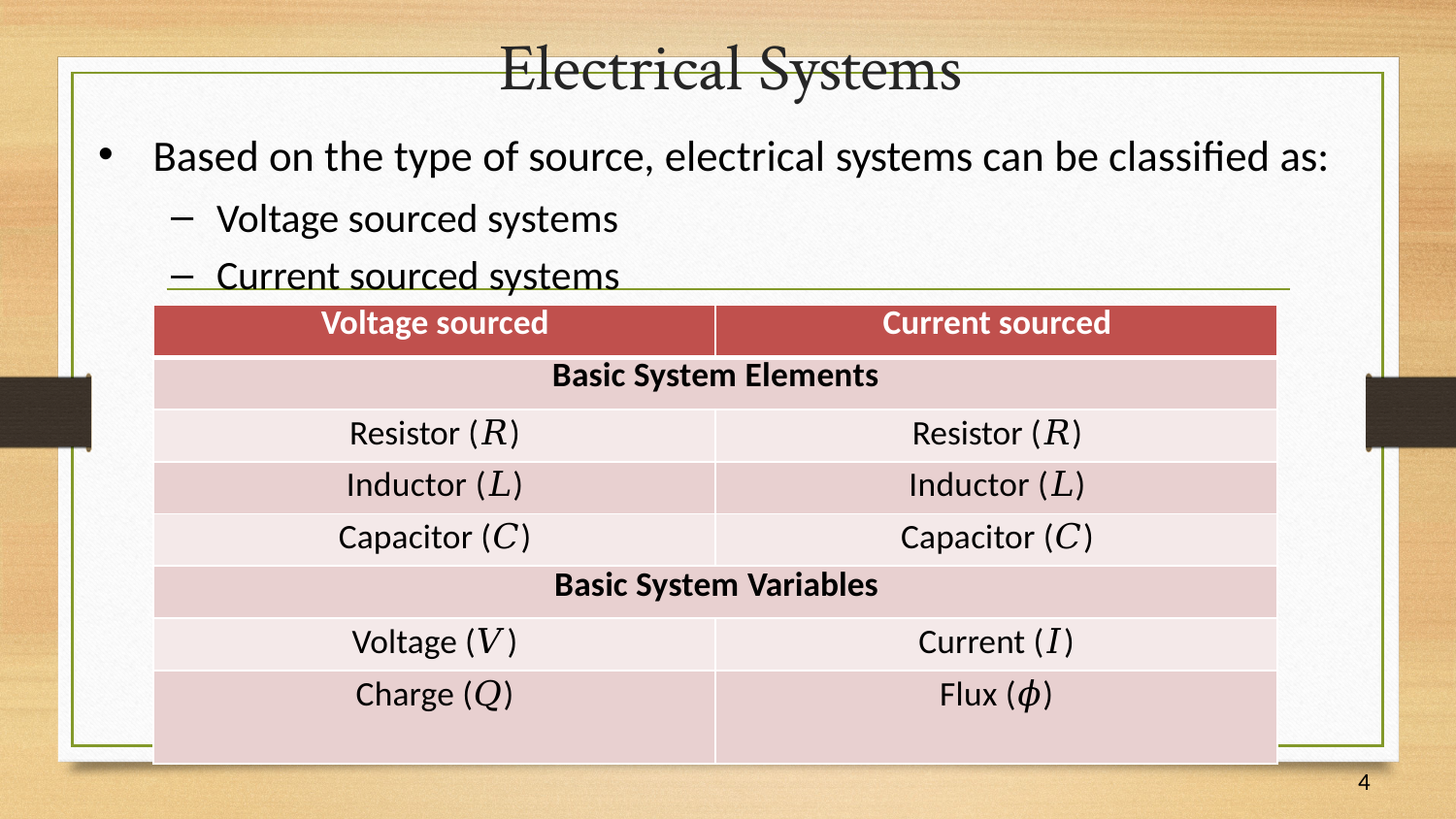

# Electrical Systems
Based on the type of source, electrical systems can be classified as:
Voltage sourced systems
Current sourced systems
| Voltage sourced | Current sourced |
| --- | --- |
| Basic System Elements |  |
| Resistor (𝑅) | Resistor (𝑅) |
| Inductor (𝐿) | Inductor (𝐿) |
| Capacitor (𝐶) | Capacitor (𝐶) |
| Basic System Variables |  |
| Voltage (𝑉) | Current (𝐼) |
| Charge (𝑄) | Flux (𝜙) |
Anuj
4